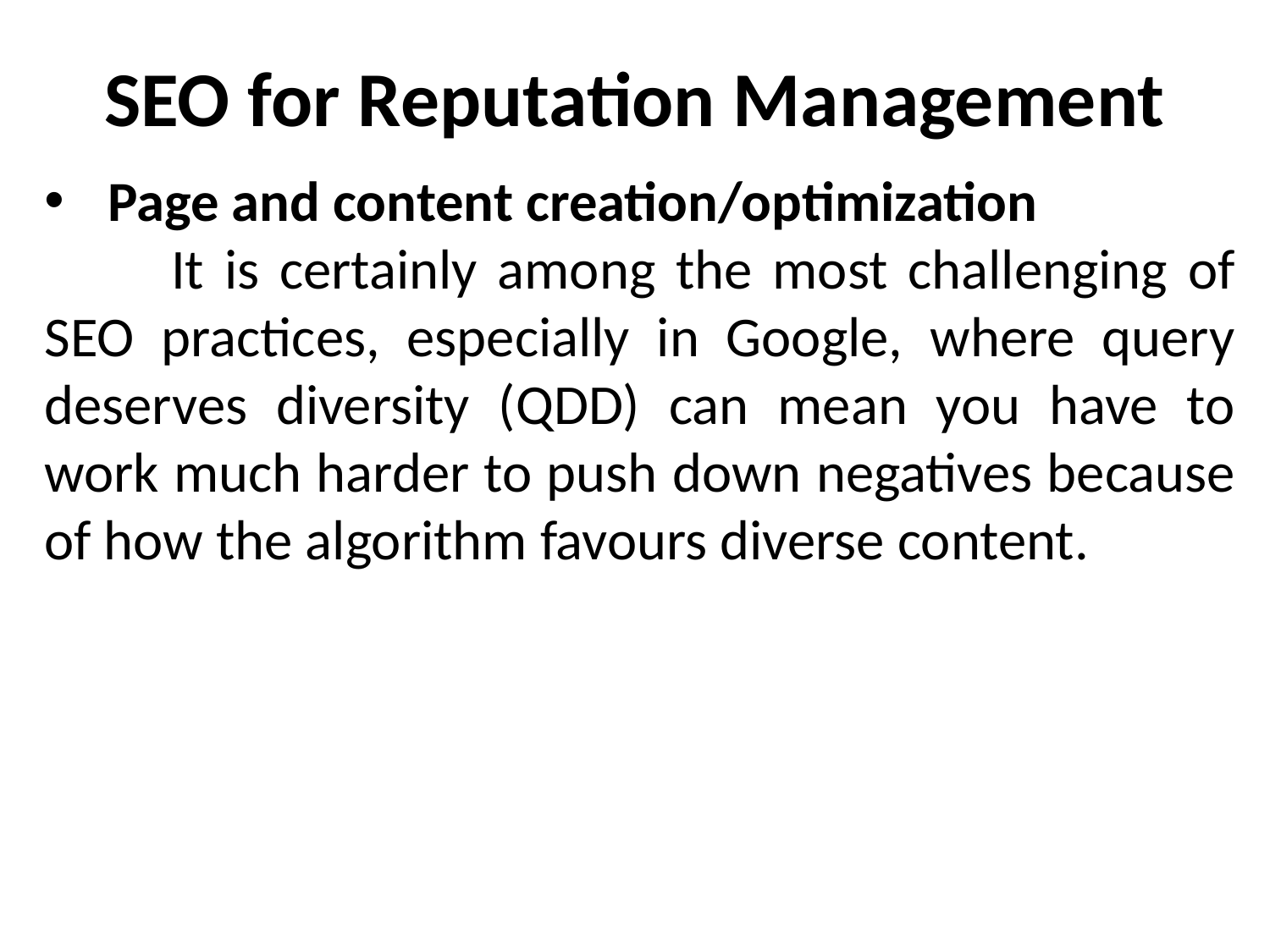

# SEO for Reputation Management
Page and content creation/optimization
	It is certainly among the most challenging of SEO practices, especially in Google, where query deserves diversity (QDD) can mean you have to work much harder to push down negatives because of how the algorithm favours diverse content.